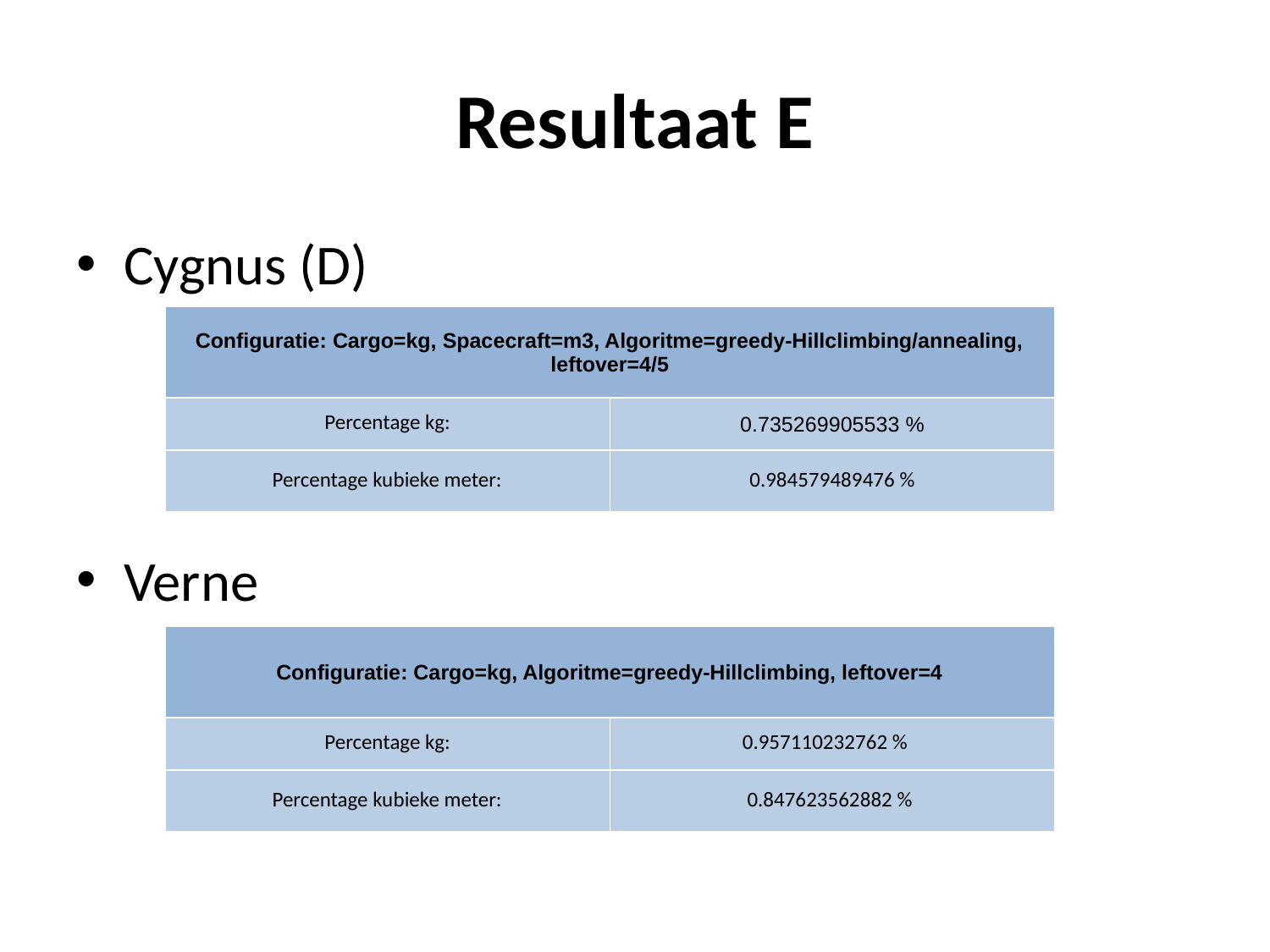

# Resultaat E
Cygnus (D)

Verne
| Configuratie: Cargo=kg, Spacecraft=m3, Algoritme=greedy-Hillclimbing/annealing, leftover=4/5 |  |
| --- | --- |
| Percentage kg: | 0.735269905533 % |
| Percentage kubieke meter: | 0.984579489476 % |
| Configuratie: Cargo=kg, Algoritme=greedy-Hillclimbing, leftover=4 |  |
| --- | --- |
| Percentage kg: | 0.957110232762 % |
| Percentage kubieke meter: | 0.847623562882 % |